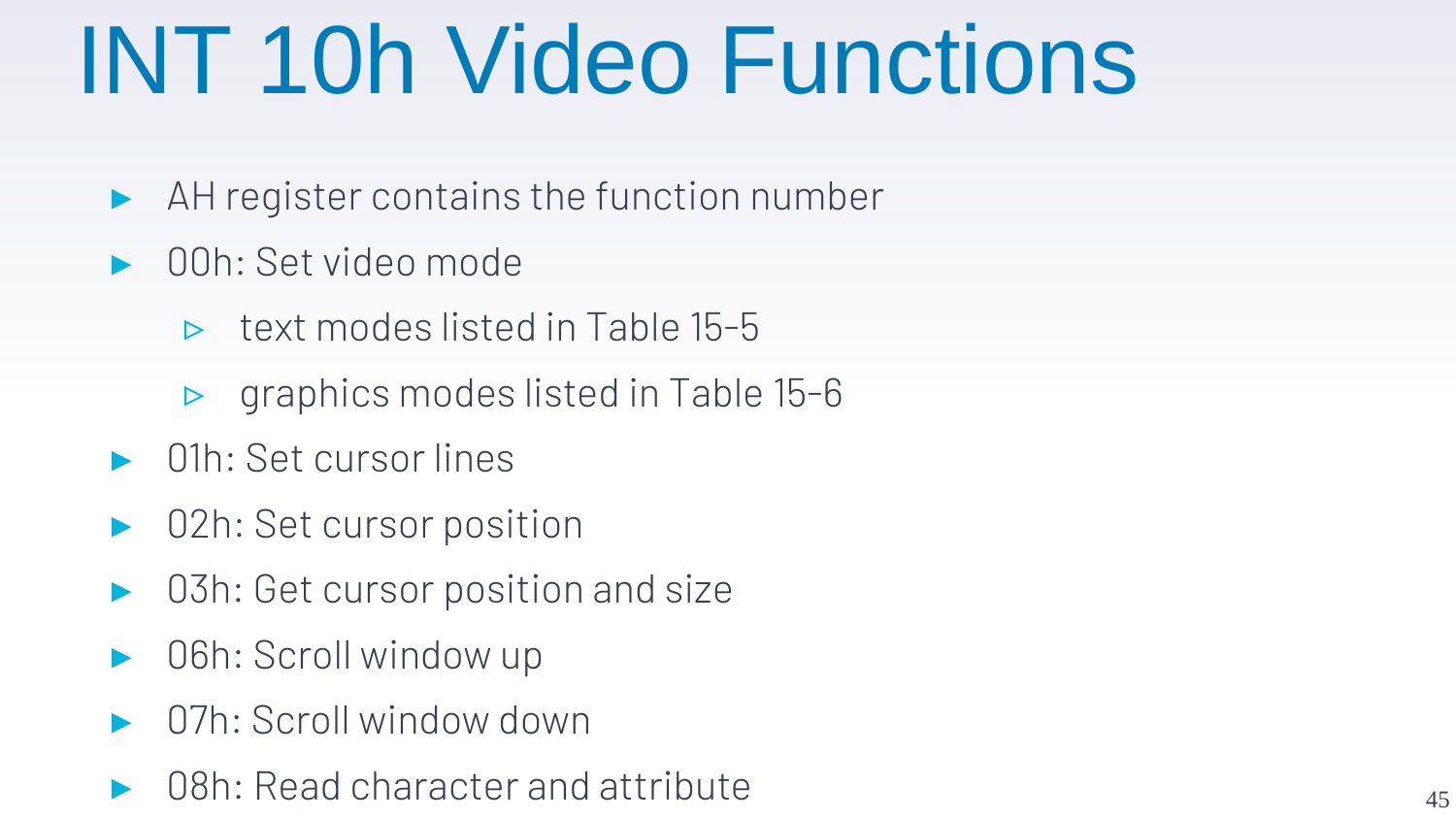

# INT 10h Video Functions
AH register contains the function number
00h: Set video mode
text modes listed in Table 15-5
graphics modes listed in Table 15-6
01h: Set cursor lines
02h: Set cursor position
03h: Get cursor position and size
06h: Scroll window up
07h: Scroll window down
08h: Read character and attribute
45